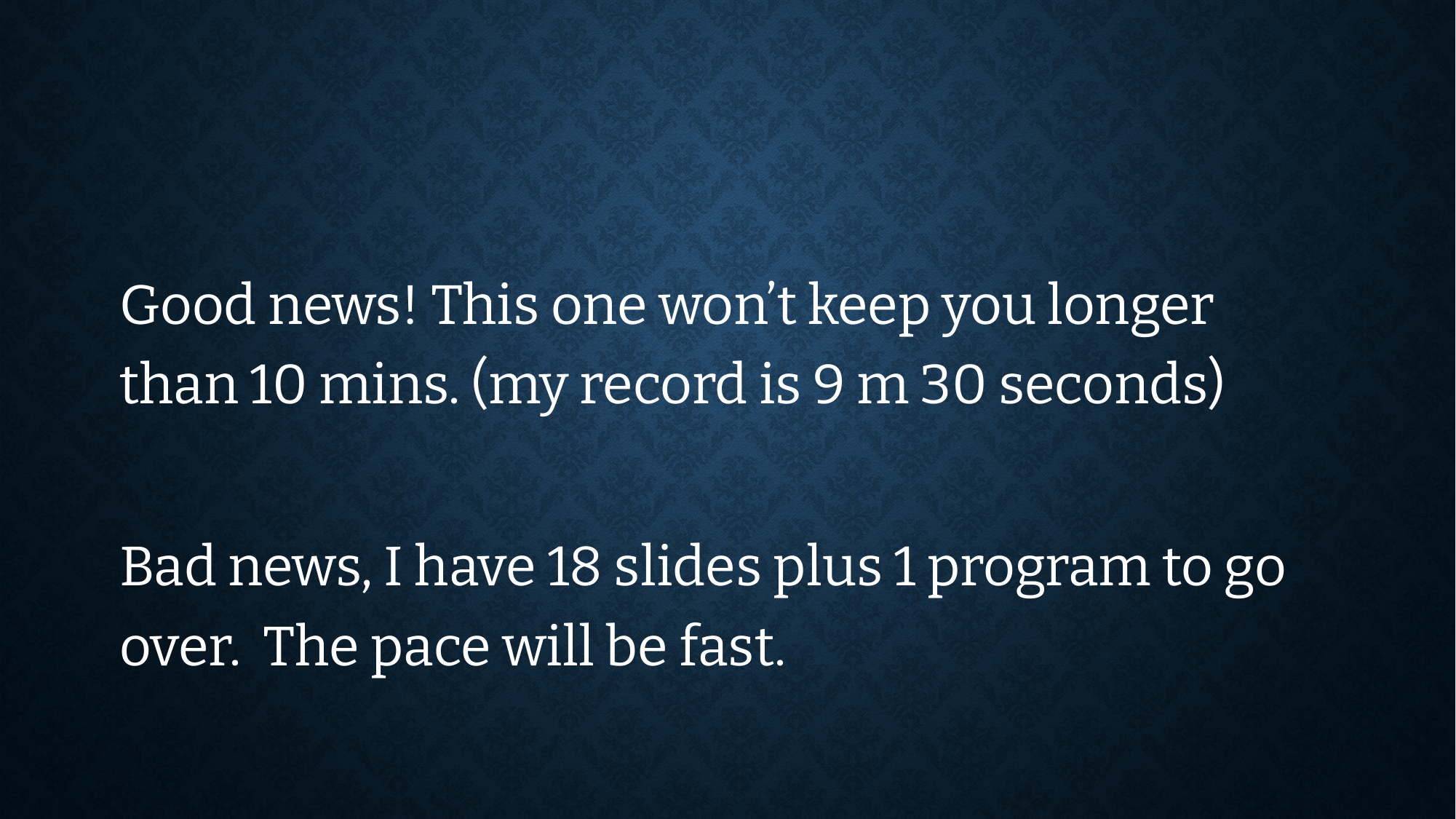

Good news! This one won’t keep you longer than 10 mins. (my record is 9 m 30 seconds)

Bad news, I have 18 slides plus 1 program to go over.  The pace will be fast.